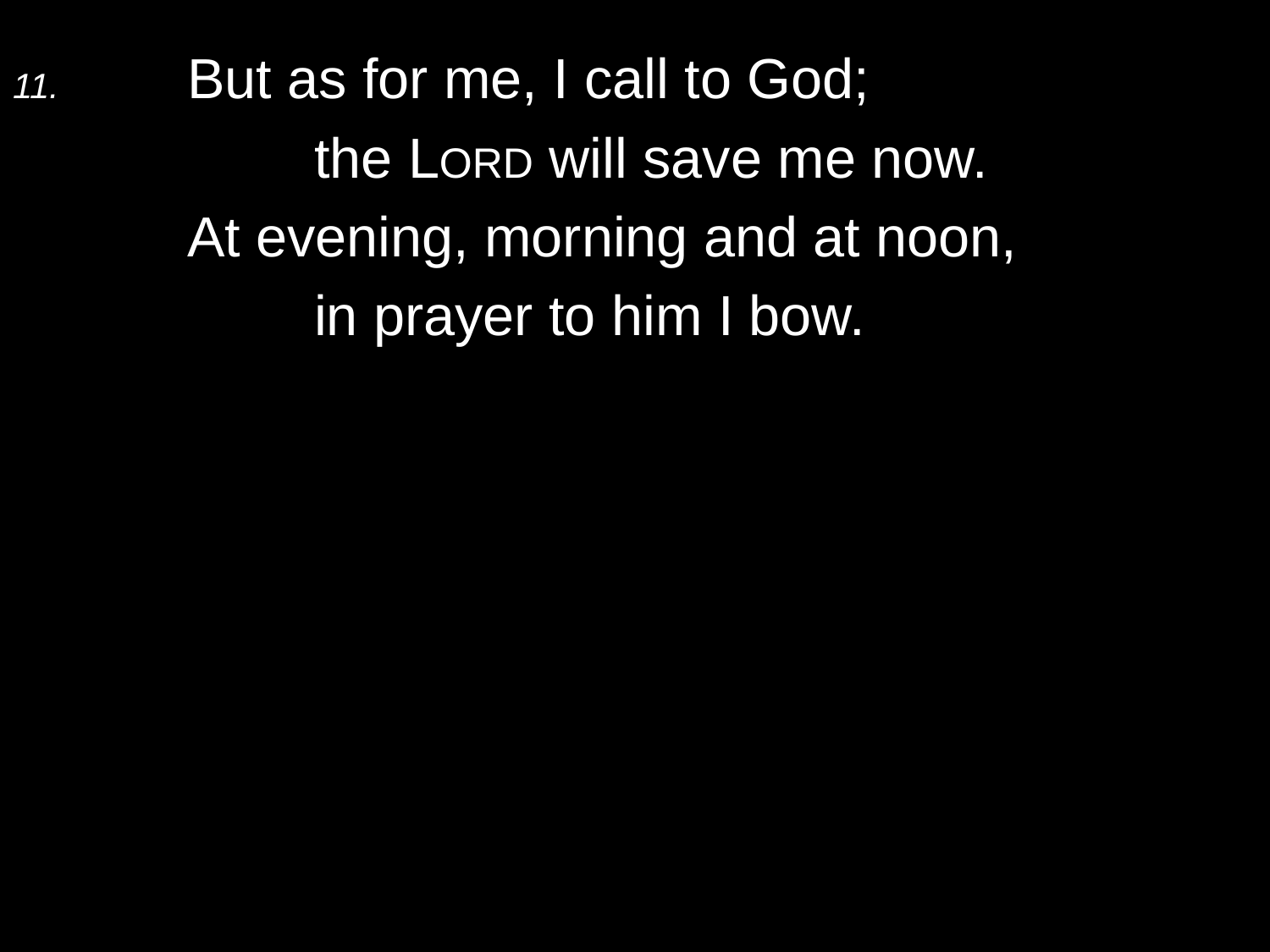

11.	But as for me, I call to God;
		the Lord will save me now.
	At evening, morning and at noon,
		in prayer to him I bow.